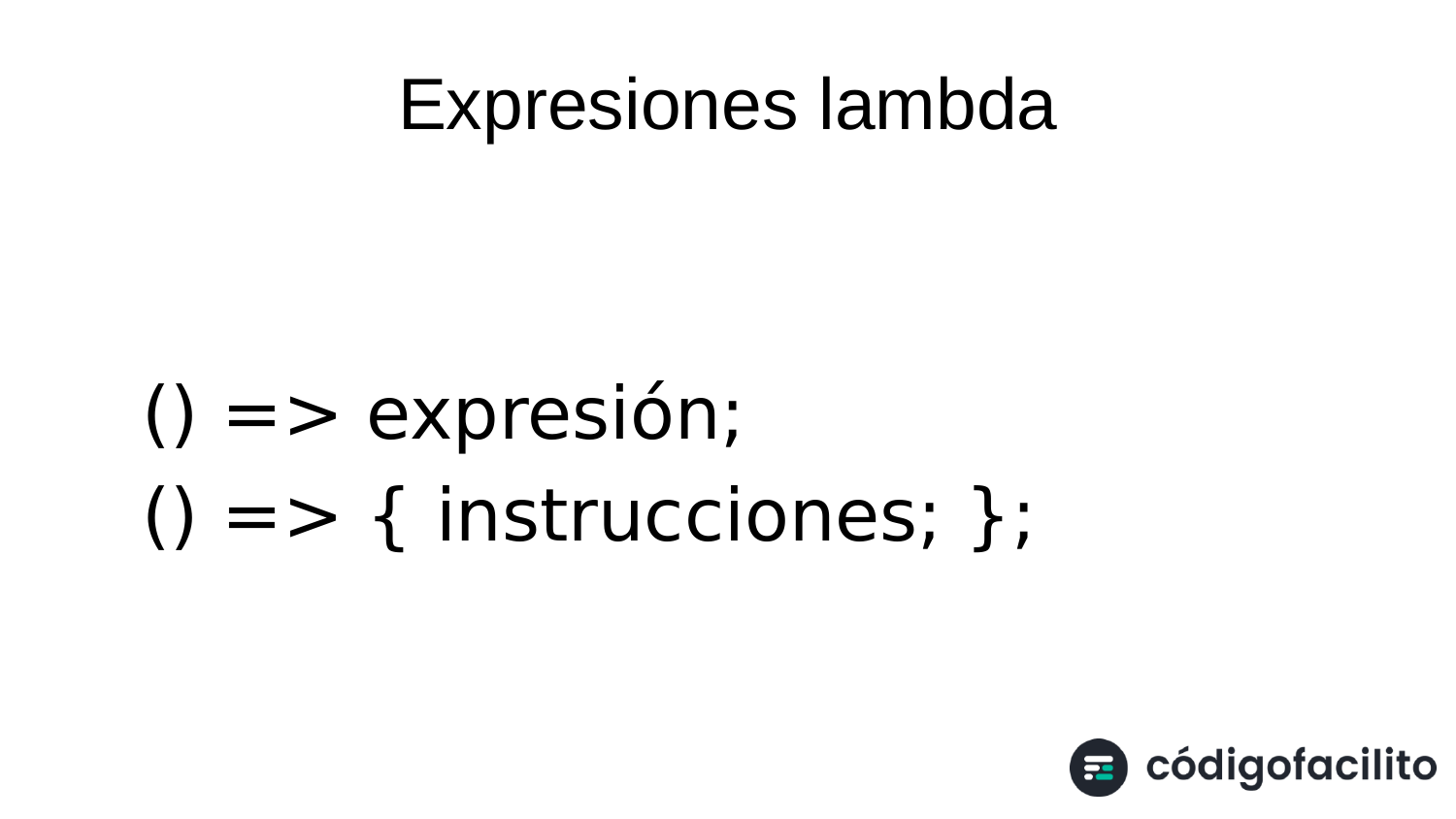

# Expresiones lambda
	() => expresión;
	() => { instrucciones; };